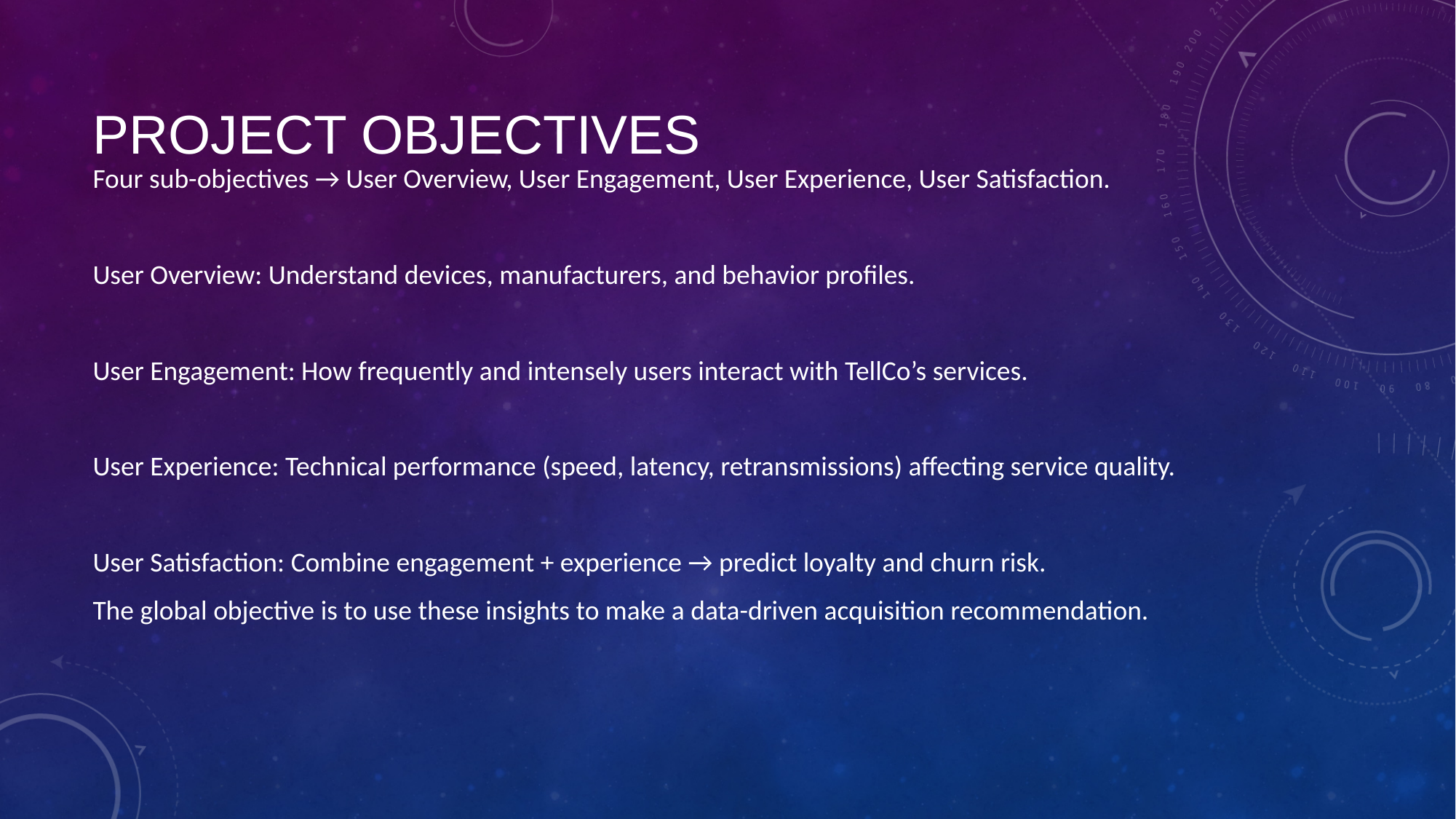

# Project Objectives
Four sub-objectives → User Overview, User Engagement, User Experience, User Satisfaction.

User Overview: Understand devices, manufacturers, and behavior profiles.

User Engagement: How frequently and intensely users interact with TellCo’s services.

User Experience: Technical performance (speed, latency, retransmissions) affecting service quality.

User Satisfaction: Combine engagement + experience → predict loyalty and churn risk.
The global objective is to use these insights to make a data-driven acquisition recommendation.